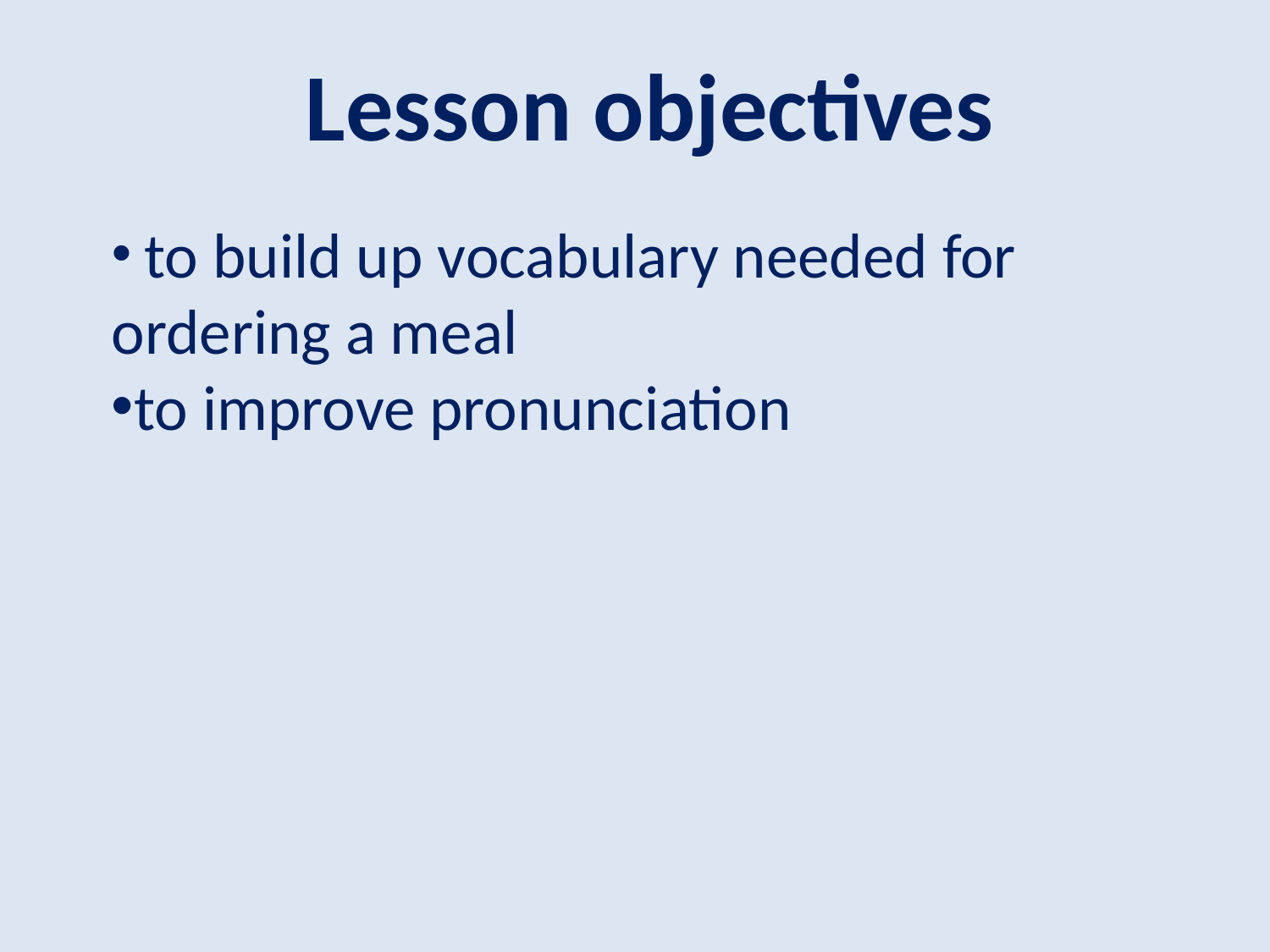

Lesson objectives
 to build up vocabulary needed for ordering a meal
to improve pronunciation